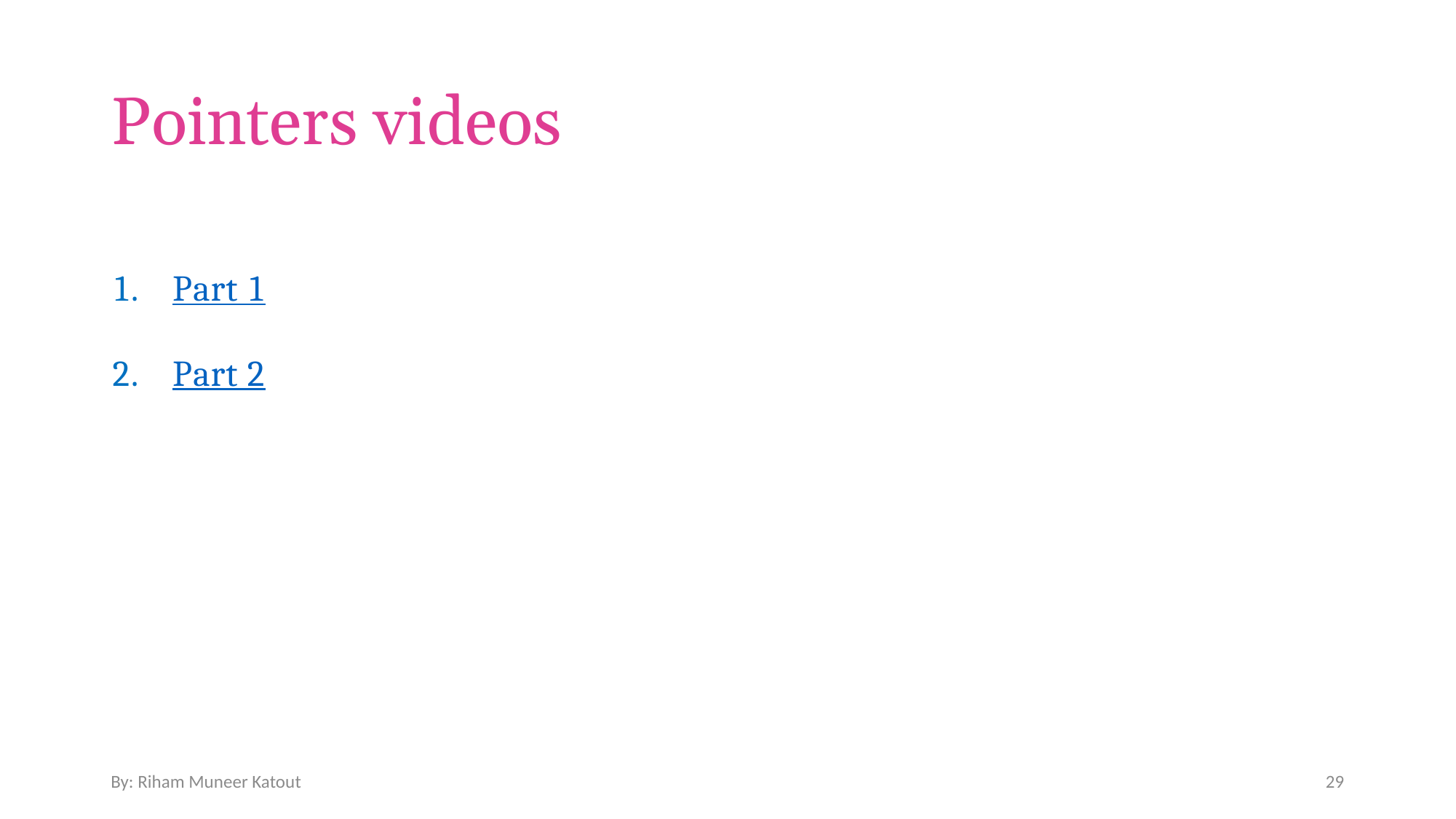

# Pointers videos
Part 1
Part 2
By: Riham Muneer Katout
29